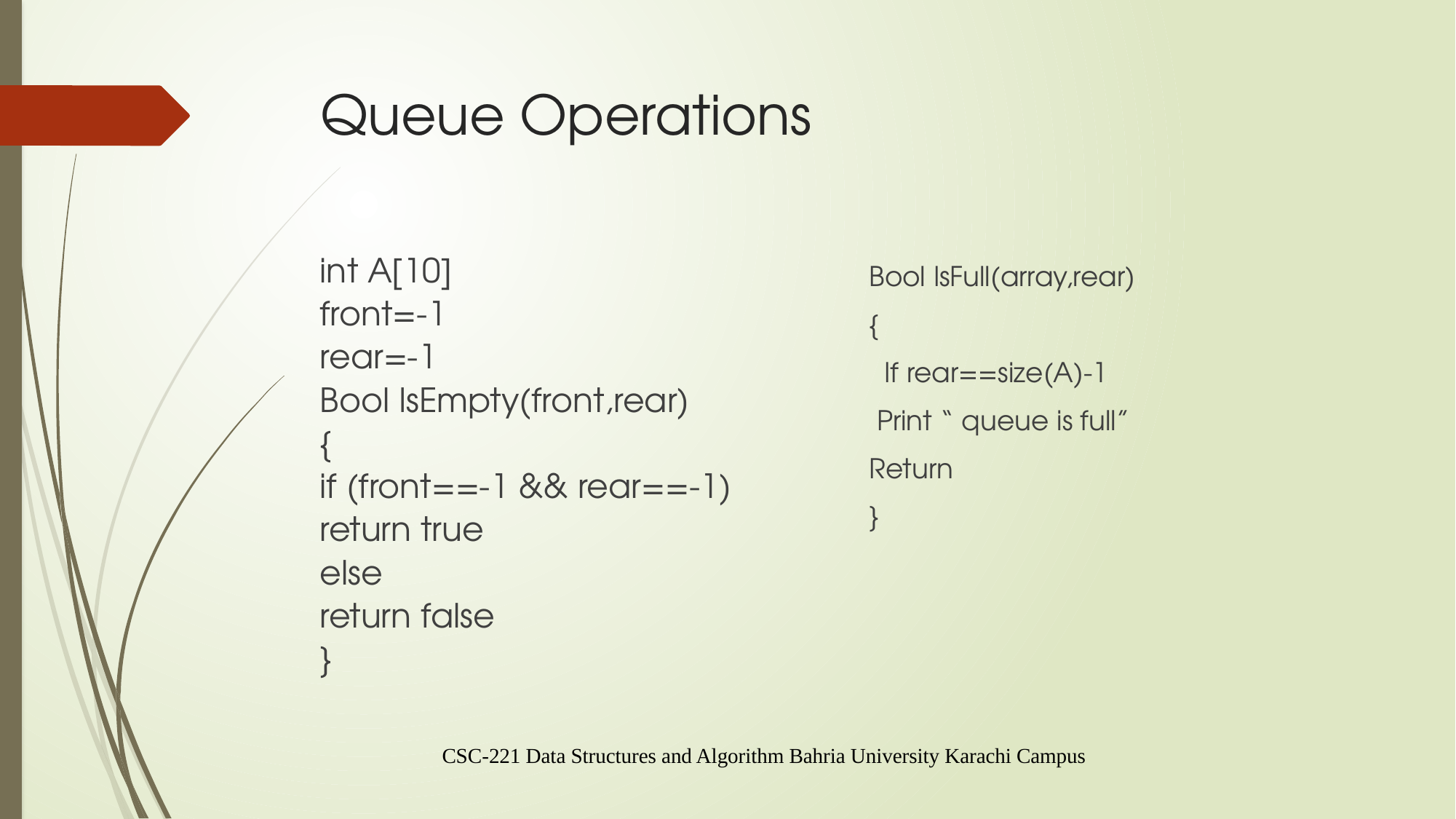

# Queue Operations
Bool IsFull(array,rear)
{
  If rear==size(A)-1
 Print “ queue is full”
Return
}
int A[10]
front=-1
rear=-1
Bool IsEmpty(front,rear)
{
if (front==-1 && rear==-1)
return true
else
return false
}
CSC-221 Data Structures and Algorithm Bahria University Karachi Campus